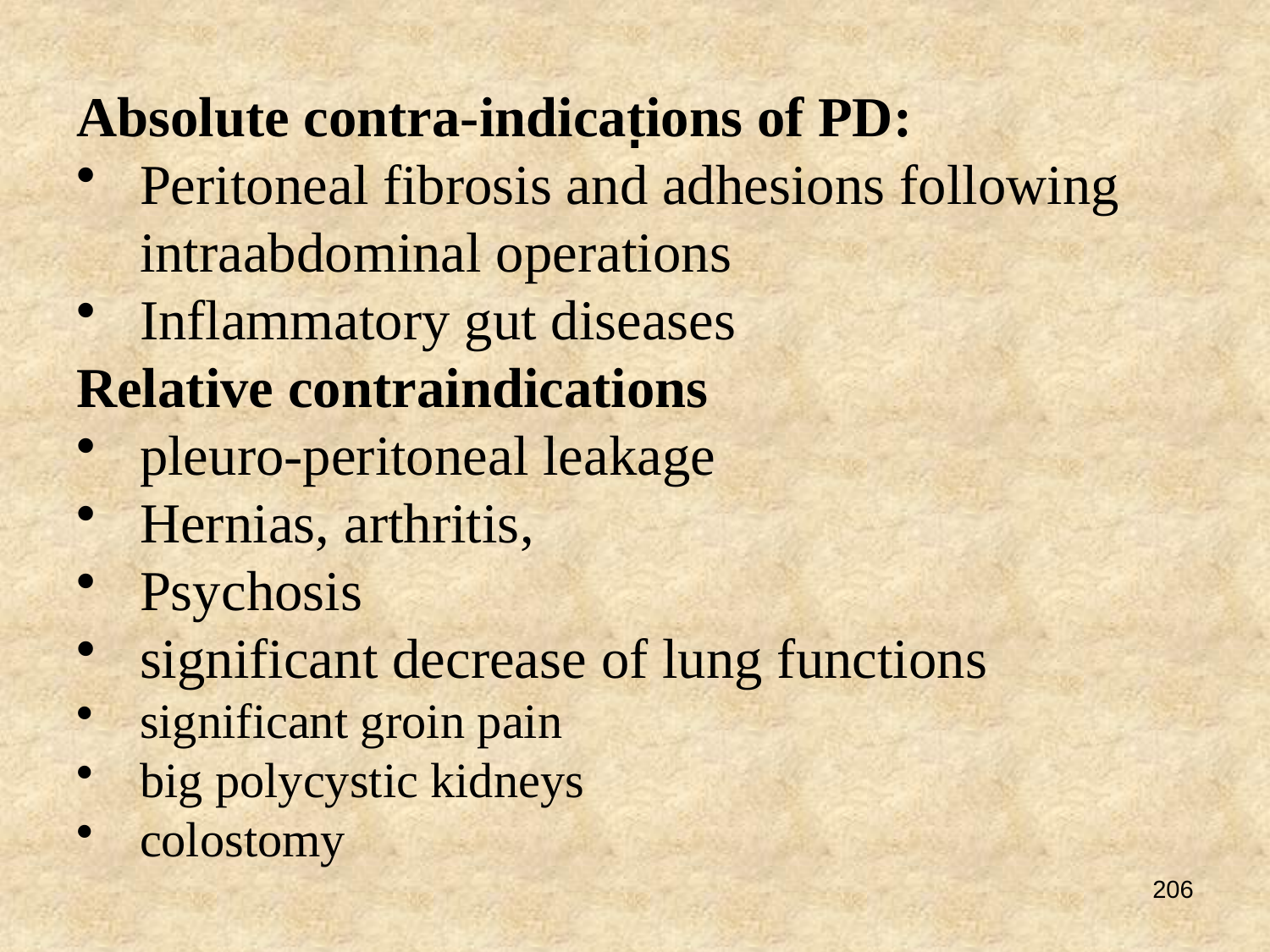

# .
Absolute contra-indications of PD:
Peritoneal fibrosis and adhesions following intraabdominal operations
Inflammatory gut diseases
Relative contraindications
pleuro-peritoneal leakage
Hernias, arthritis,
Psychosis
significant decrease of lung functions
significant groin pain
big polycystic kidneys
colostomy

206